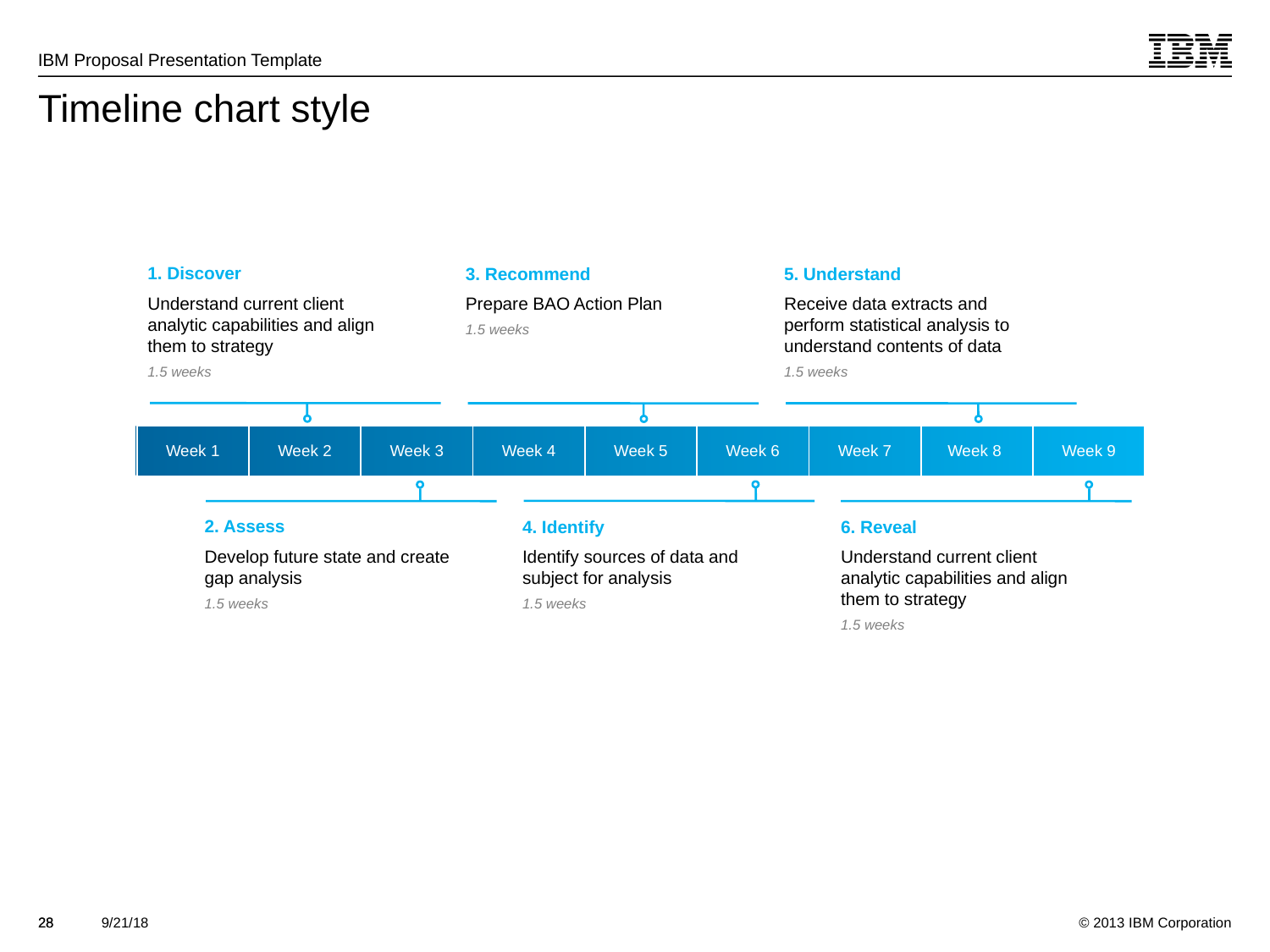

TIP:
The Timeline chart is part table (the timeline area) and the rest are editable boxes. Columns on the timeline can be added or deleted.
# Timeline chart style
1. Discover
Understand current client analytic capabilities and align them to strategy
1.5 weeks
3. Recommend
Prepare BAO Action Plan
1.5 weeks
5. Understand
Receive data extracts and perform statistical analysis to understand contents of data
1.5 weeks

| Week 1 | Week 2 | Week 3 | Week 4 | Week 5 | Week 6 | Week 7 | Week 8 | Week 9 |
| --- | --- | --- | --- | --- | --- | --- | --- | --- |

2. Assess
Develop future state and create gap analysis
1.5 weeks
4. Identify
Identify sources of data and subject for analysis
1.5 weeks
6. Reveal
Understand current client analytic capabilities and align them to strategy
1.5 weeks
28
28